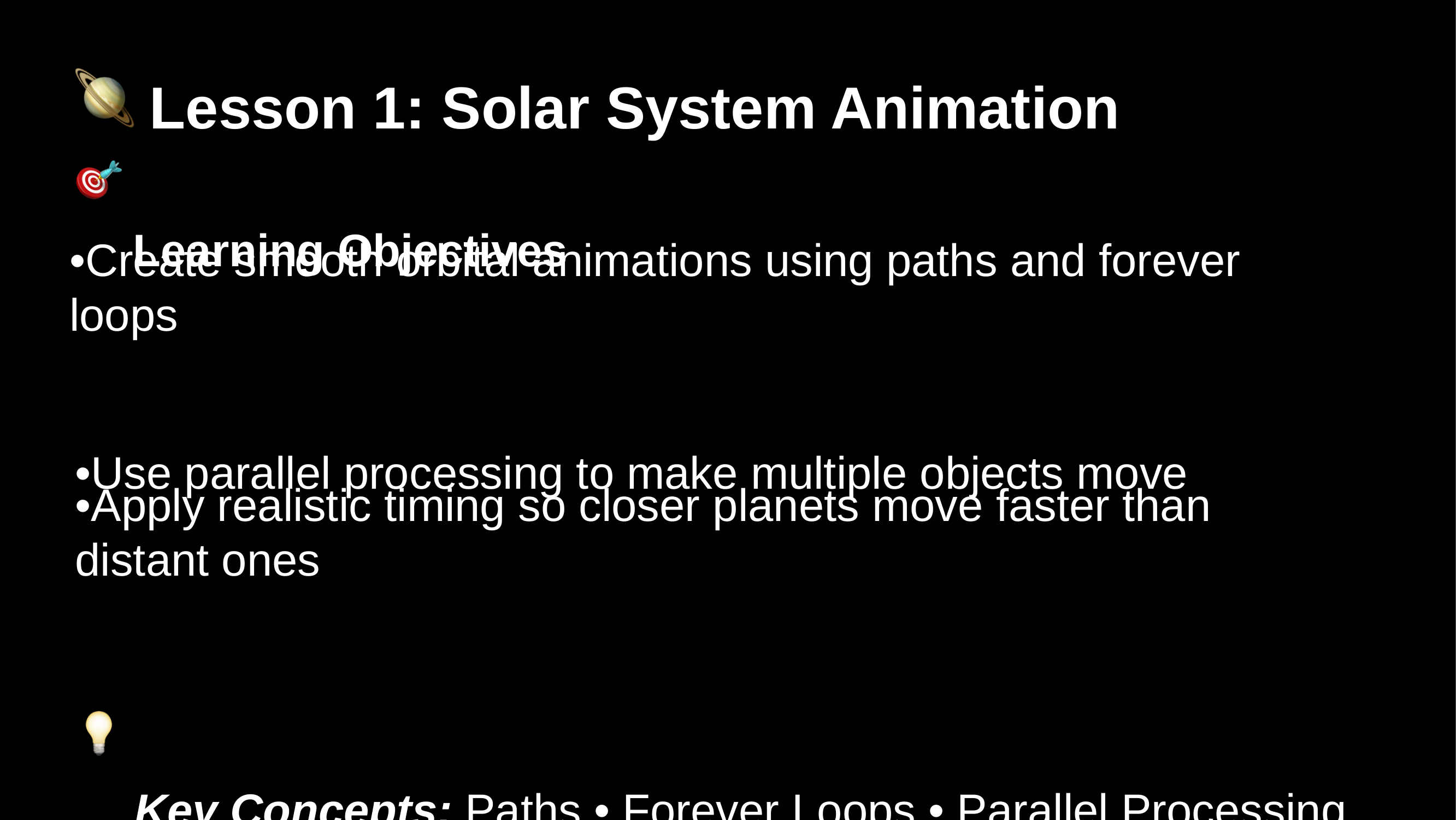

Lesson 1: Solar System Animation
Learning Objectives

•Create smooth orbital animations using paths and forever loops
•Use parallel processing to make multiple objects move
•Apply realistic timing so closer planets move faster than distant ones

 Key Concepts: Paths • Forever Loops • Parallel Processing